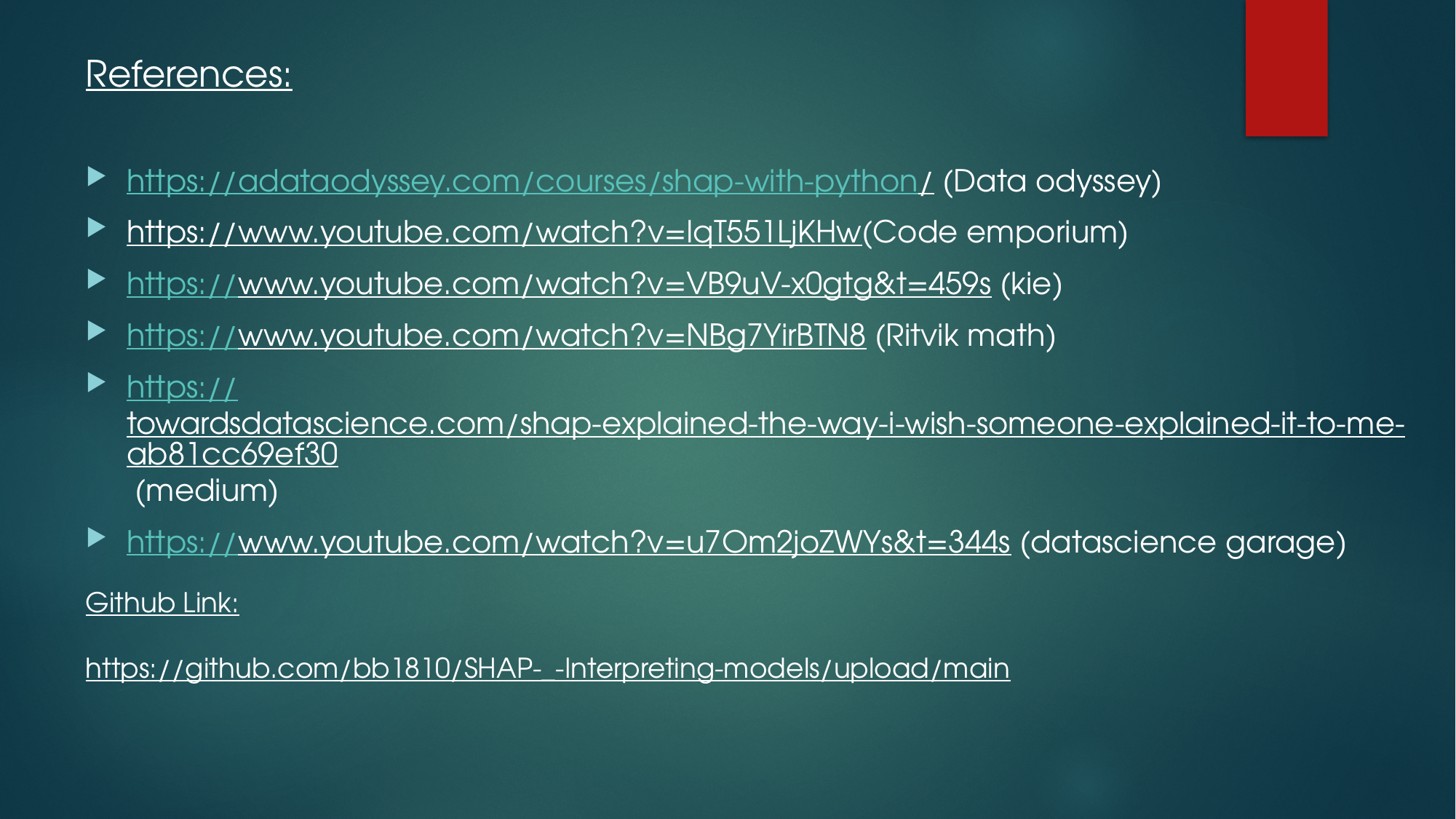

References:

https://adataodyssey.com/courses/shap-with-python/ (Data odyssey)
https://www.youtube.com/watch?v=IqT551LjKHw(Code emporium)
https://www.youtube.com/watch?v=VB9uV-x0gtg&t=459s (kie)
https://www.youtube.com/watch?v=NBg7YirBTN8 (Ritvik math)
https://towardsdatascience.com/shap-explained-the-way-i-wish-someone-explained-it-to-me-ab81cc69ef30 (medium)
https://www.youtube.com/watch?v=u7Om2joZWYs&t=344s (datascience garage)
Github Link:

https://github.com/bb1810/SHAP-_-Interpreting-models/upload/main